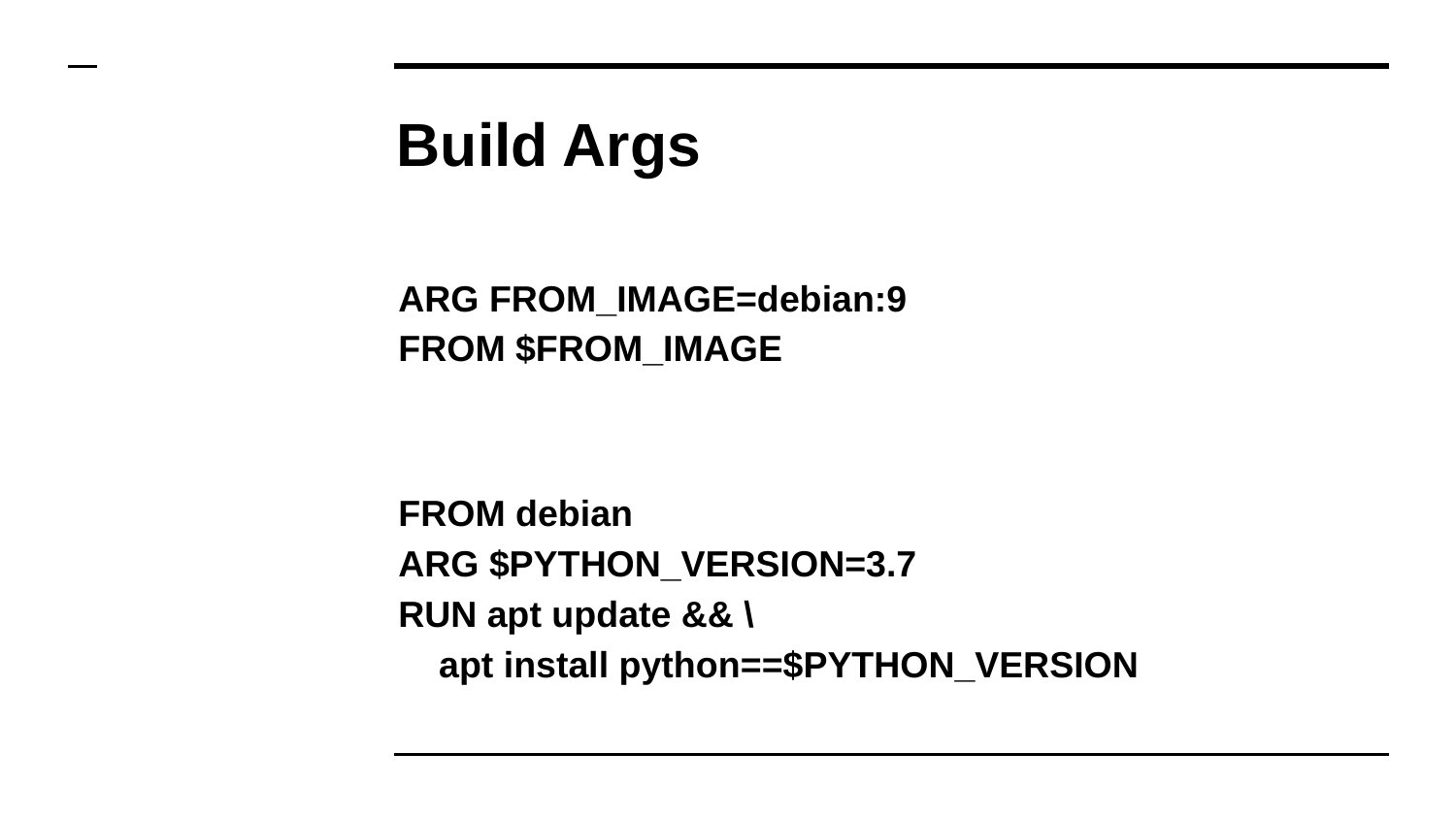

# Build Args
ARG FROM_IMAGE=debian:9
FROM $FROM_IMAGE

FROM debian
ARG $PYTHON_VERSION=3.7
RUN apt update && \
    apt install python==$PYTHON_VERSION